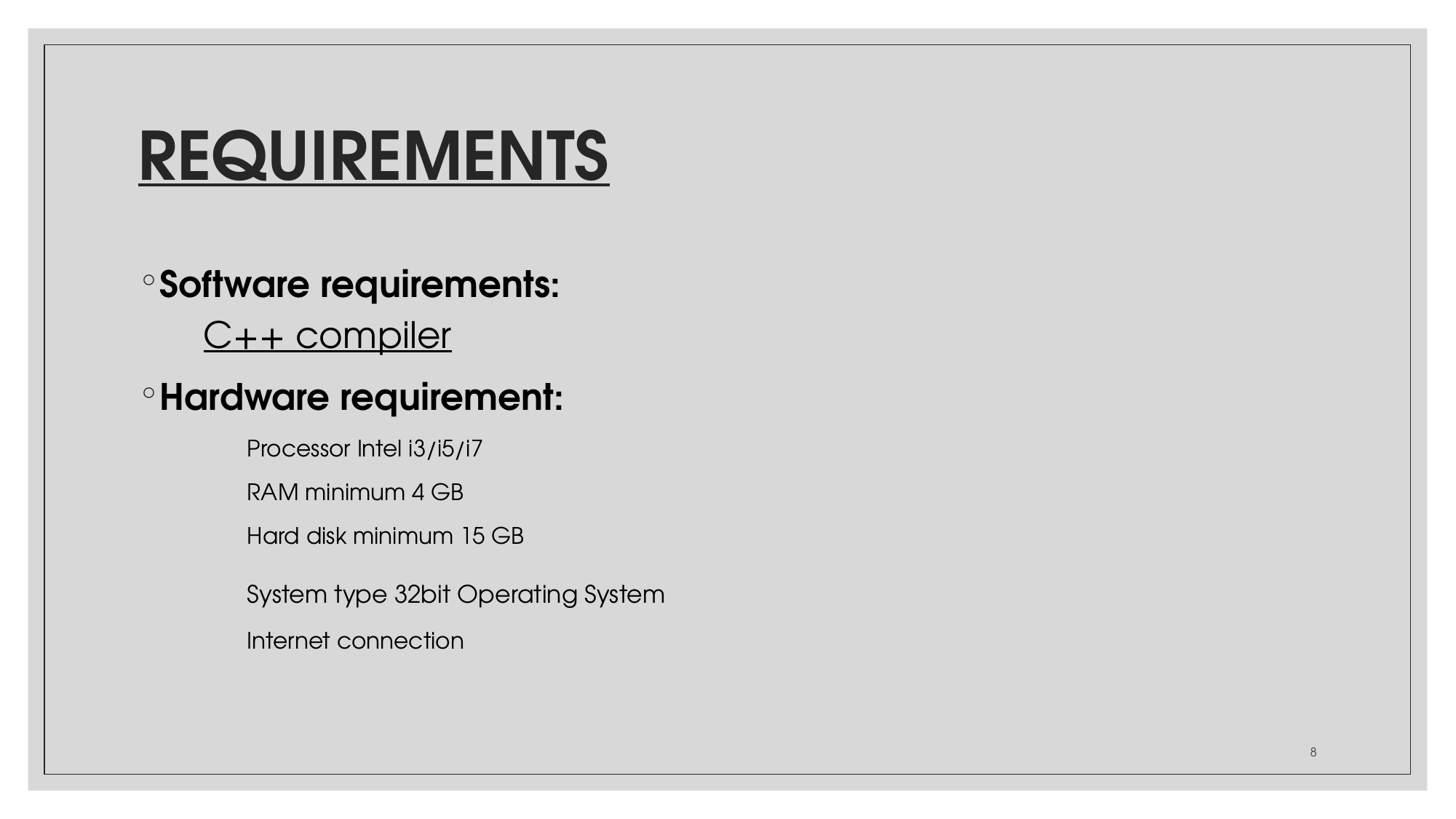

# REQUIREMENTS
Software requirements:
C++ compiler
Hardware requirement:
	Processor Intel i3/i5/i7
	RAM minimum 4 GB
	Hard disk minimum 15 GB
	System type 32bit Operating System
	Internet connection

8